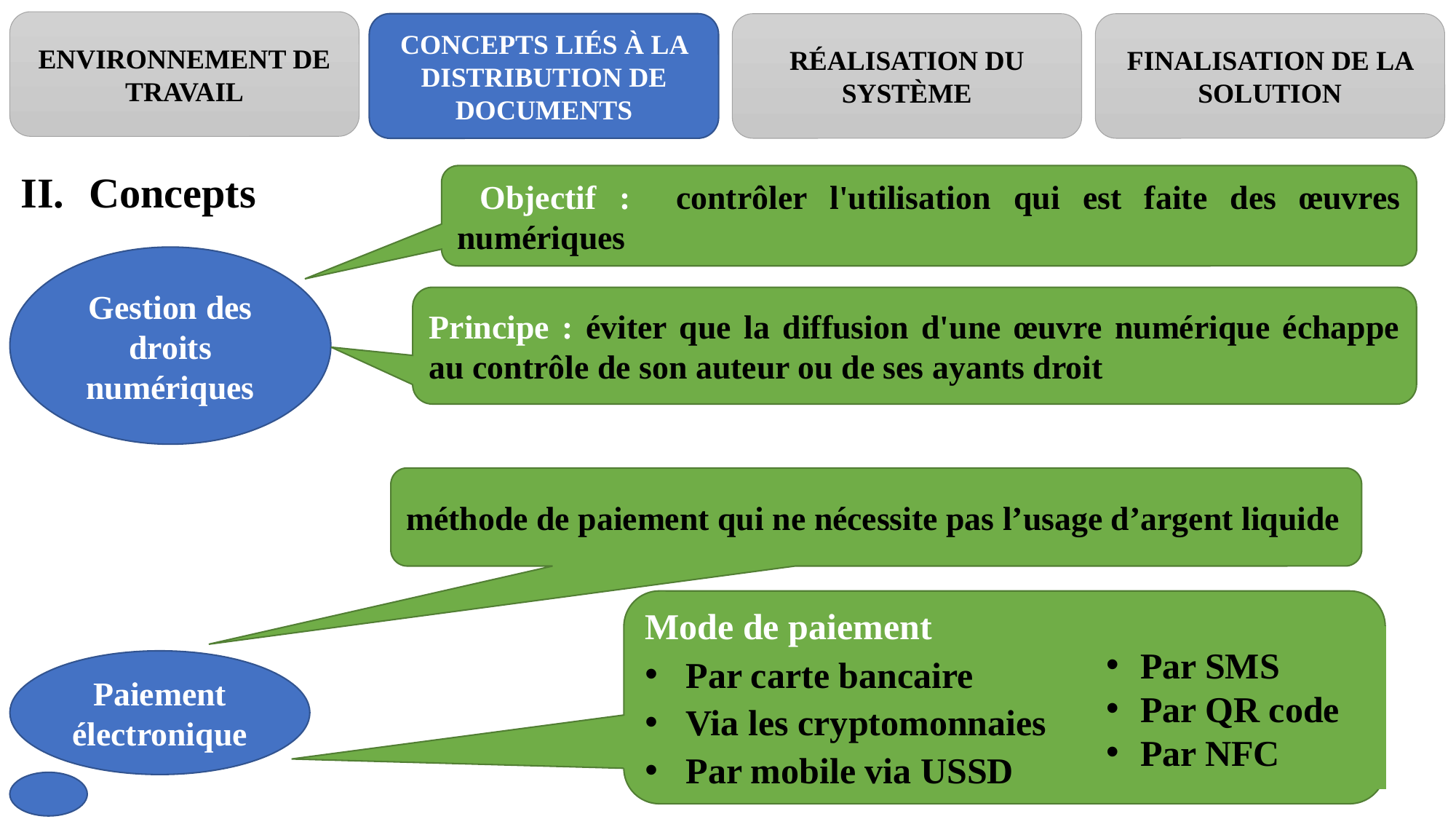

#
ENVIRONNEMENT DE TRAVAIL
CONCEPTS LIÉS À LA DISTRIBUTION DE DOCUMENTS
RÉALISATION DU SYSTÈME
FINALISATION DE LA SOLUTION
Concepts
 Objectif :  contrôler l'utilisation qui est faite des œuvres numériques
Gestion des droits numériques
Principe : éviter que la diffusion d'une œuvre numérique échappe au contrôle de son auteur ou de ses ayants droit
méthode de paiement qui ne nécessite pas l’usage d’argent liquide
Mode de paiement
Par carte bancaire
Via les cryptomonnaies
Par mobile via USSD
Paiement électronique
Par SMS
Par QR code
Par NFC
12